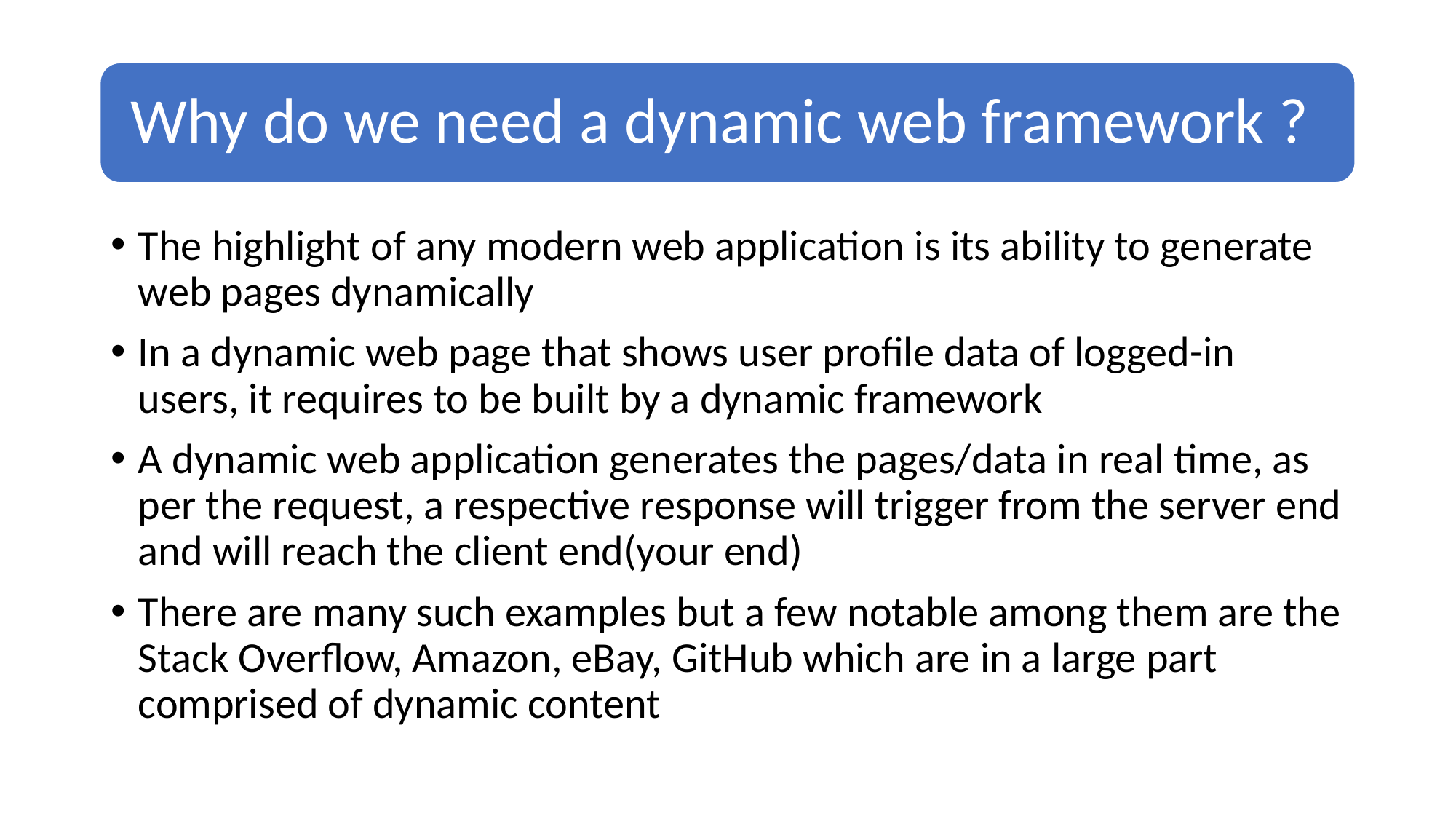

Why do we need a dynamic web framework ?
The highlight of any modern web application is its ability to generate web pages dynamically
In a dynamic web page that shows user profile data of logged-in users, it requires to be built by a dynamic framework
A dynamic web application generates the pages/data in real time, as per the request, a respective response will trigger from the server end and will reach the client end(your end)
There are many such examples but a few notable among them are the Stack Overflow, Amazon, eBay, GitHub which are in a large part comprised of dynamic content